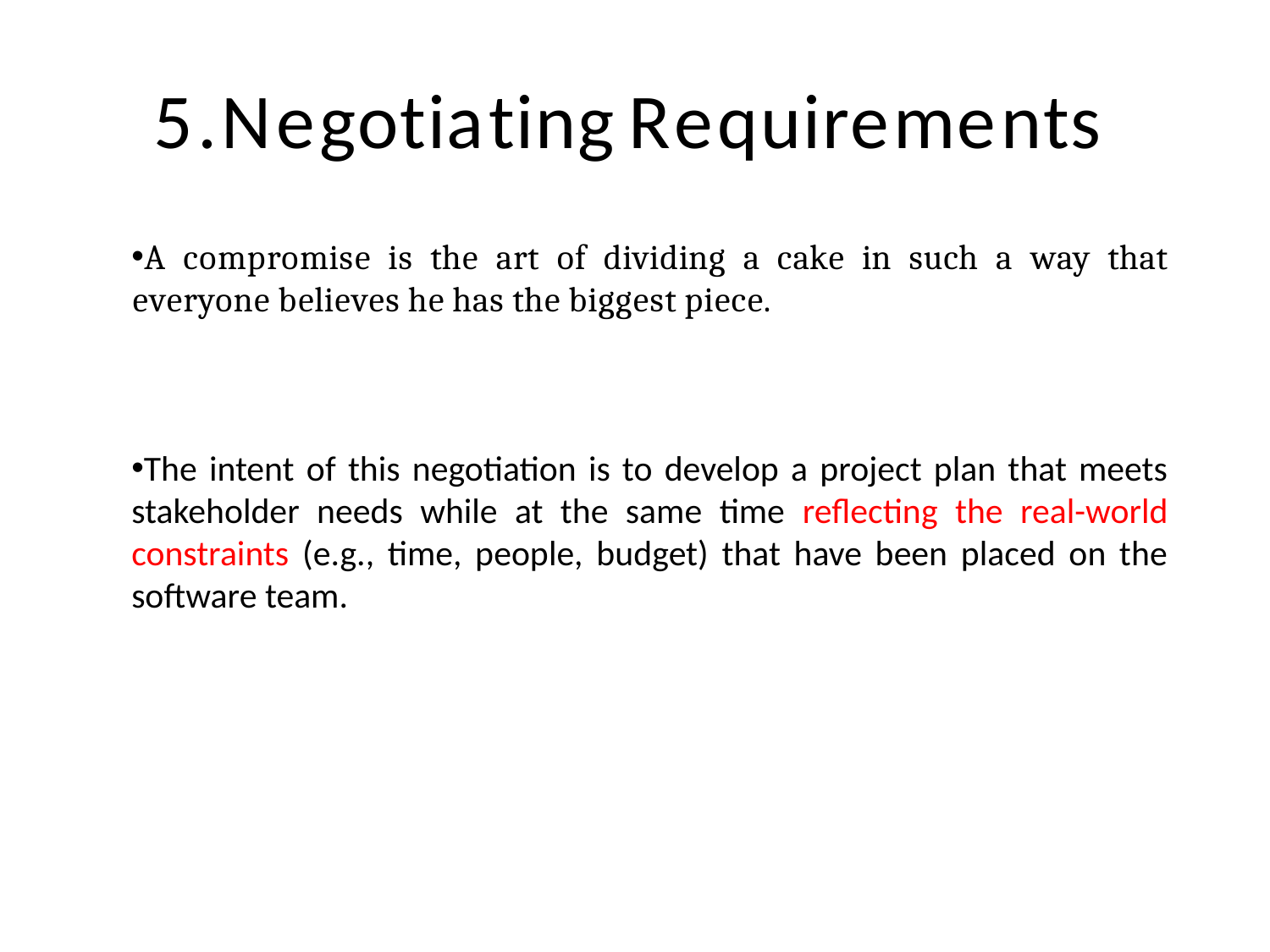

# 5.Negotiating Requirements
A compromise is the art of dividing a cake in such a way that everyone believes he has the biggest piece.

The intent of this negotiation is to develop a project plan that meets stakeholder needs while at the same time reflecting the real-world constraints (e.g., time, people, budget) that have been placed on the software team.